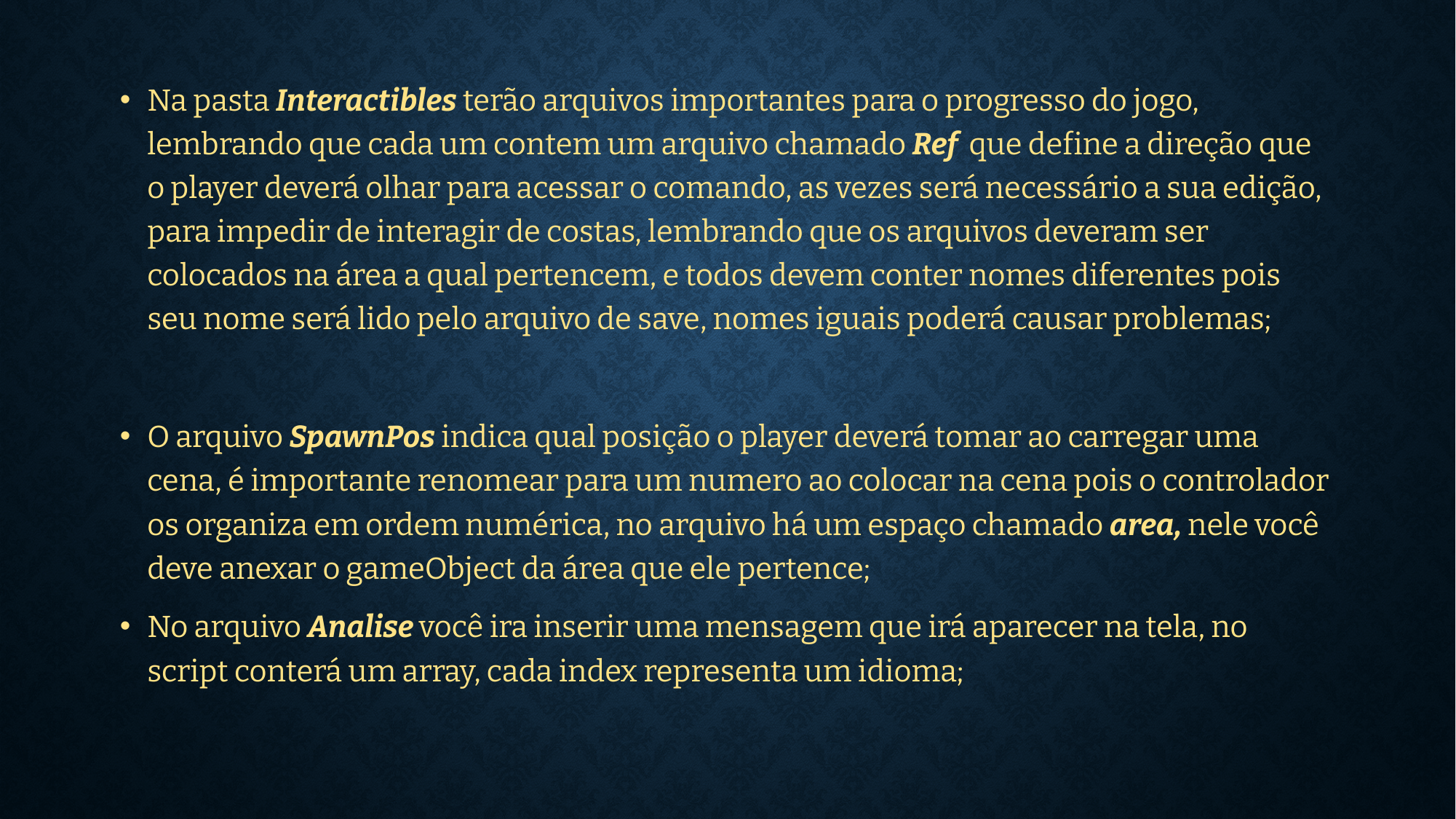

Na pasta Interactibles terão arquivos importantes para o progresso do jogo, lembrando que cada um contem um arquivo chamado Ref  que define a direção que o player deverá olhar para acessar o comando, as vezes será necessário a sua edição, para impedir de interagir de costas, lembrando que os arquivos deveram ser colocados na área a qual pertencem, e todos devem conter nomes diferentes pois seu nome será lido pelo arquivo de save, nomes iguais poderá causar problemas;

O arquivo SpawnPos indica qual posição o player deverá tomar ao carregar uma cena, é importante renomear para um numero ao colocar na cena pois o controlador os organiza em ordem numérica, no arquivo há um espaço chamado area, nele você deve anexar o gameObject da área que ele pertence;
No arquivo Analise você ira inserir uma mensagem que irá aparecer na tela, no script conterá um array, cada index representa um idioma;